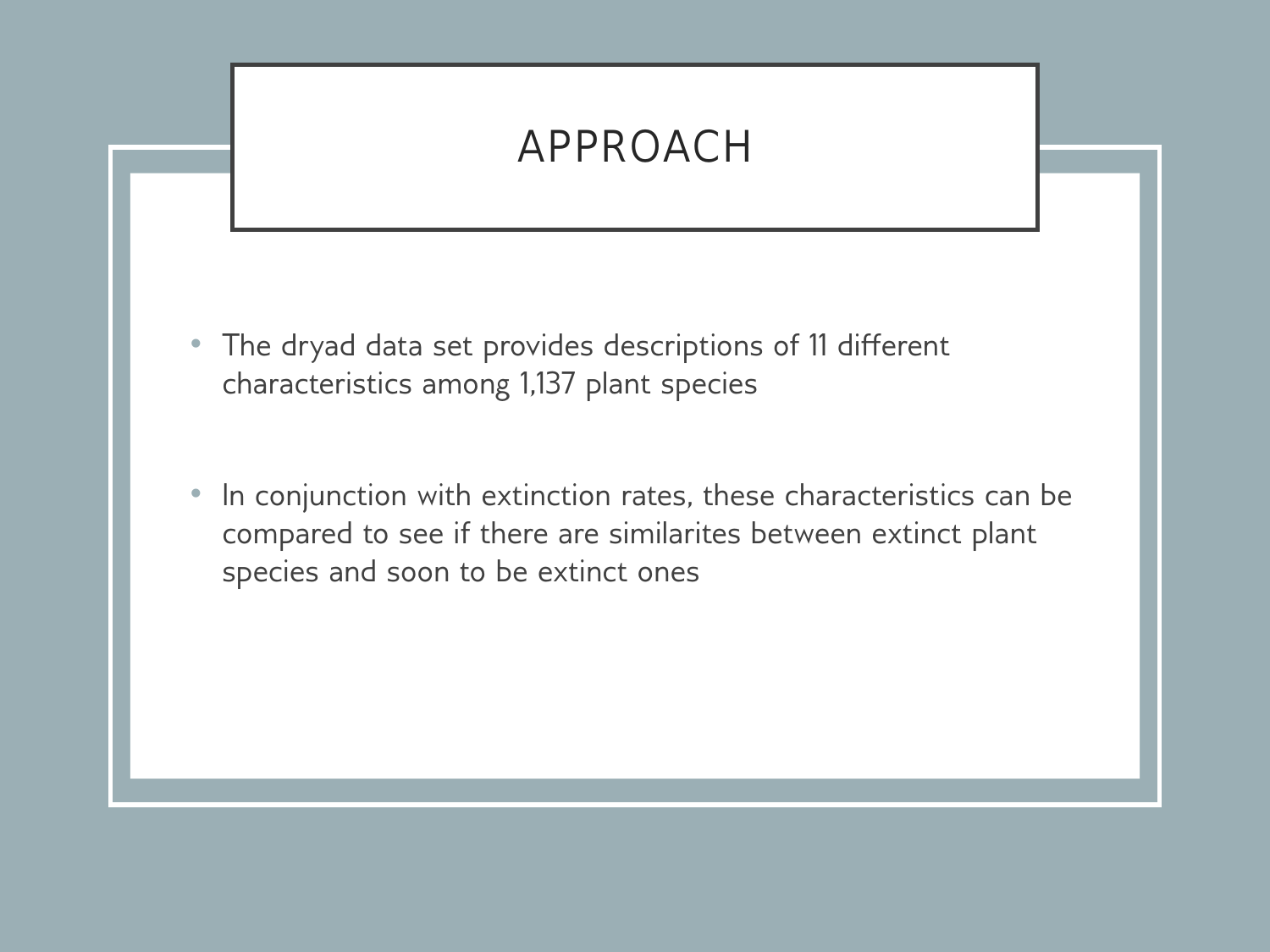

# Approach

The dryad data set provides descriptions of 11 different characteristics among 1,137 plant species

In conjunction with extinction rates, these characteristics can be compared to see if there are similarites between extinct plant species and soon to be extinct ones